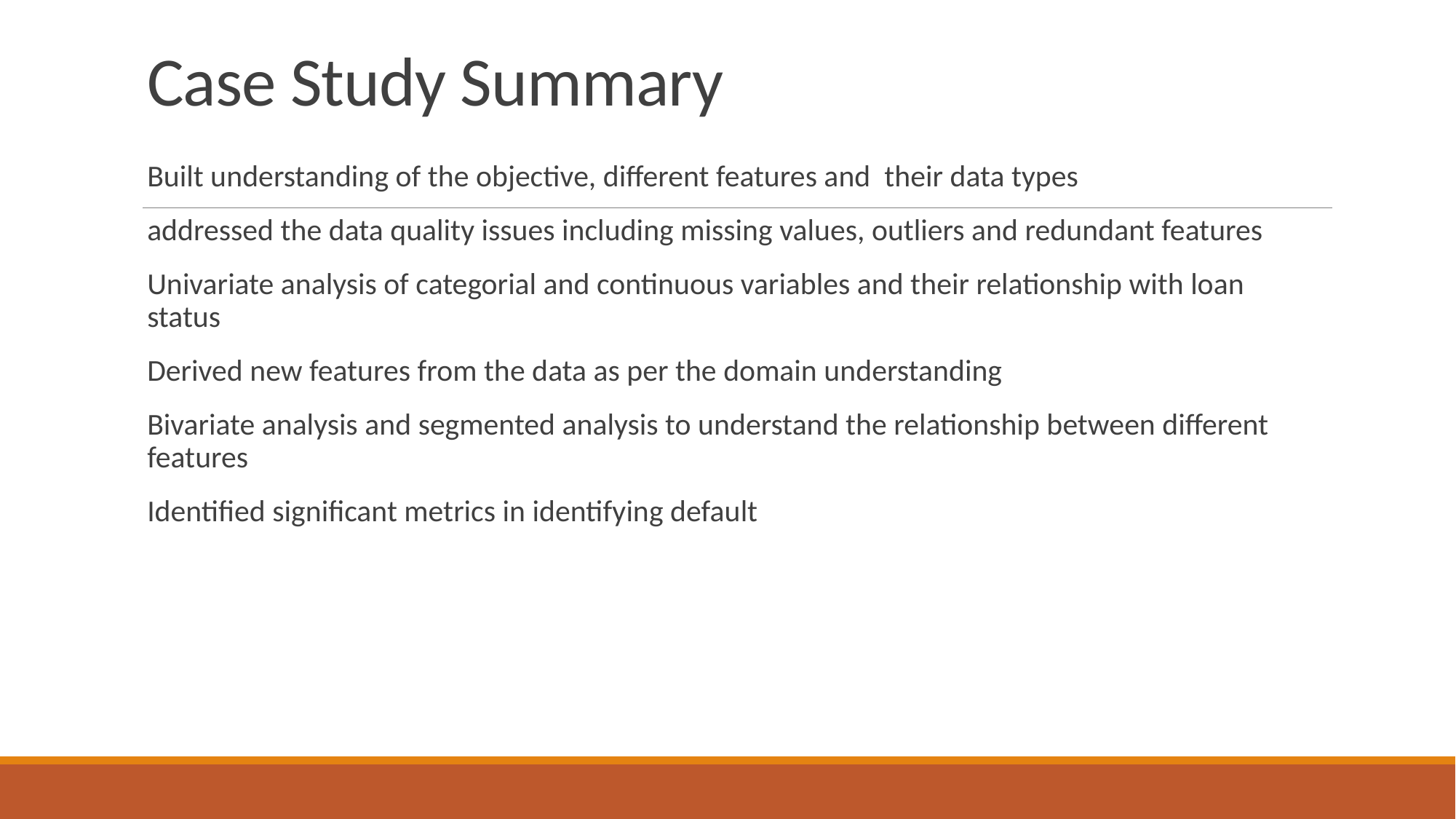

# Case Study Summary
Built understanding of the objective, different features and  their data types
addressed the data quality issues including missing values, outliers and redundant features
Univariate analysis of categorial and continuous variables and their relationship with loan status
Derived new features from the data as per the domain understanding
Bivariate analysis and segmented analysis to understand the relationship between different features
Identified significant metrics in identifying default